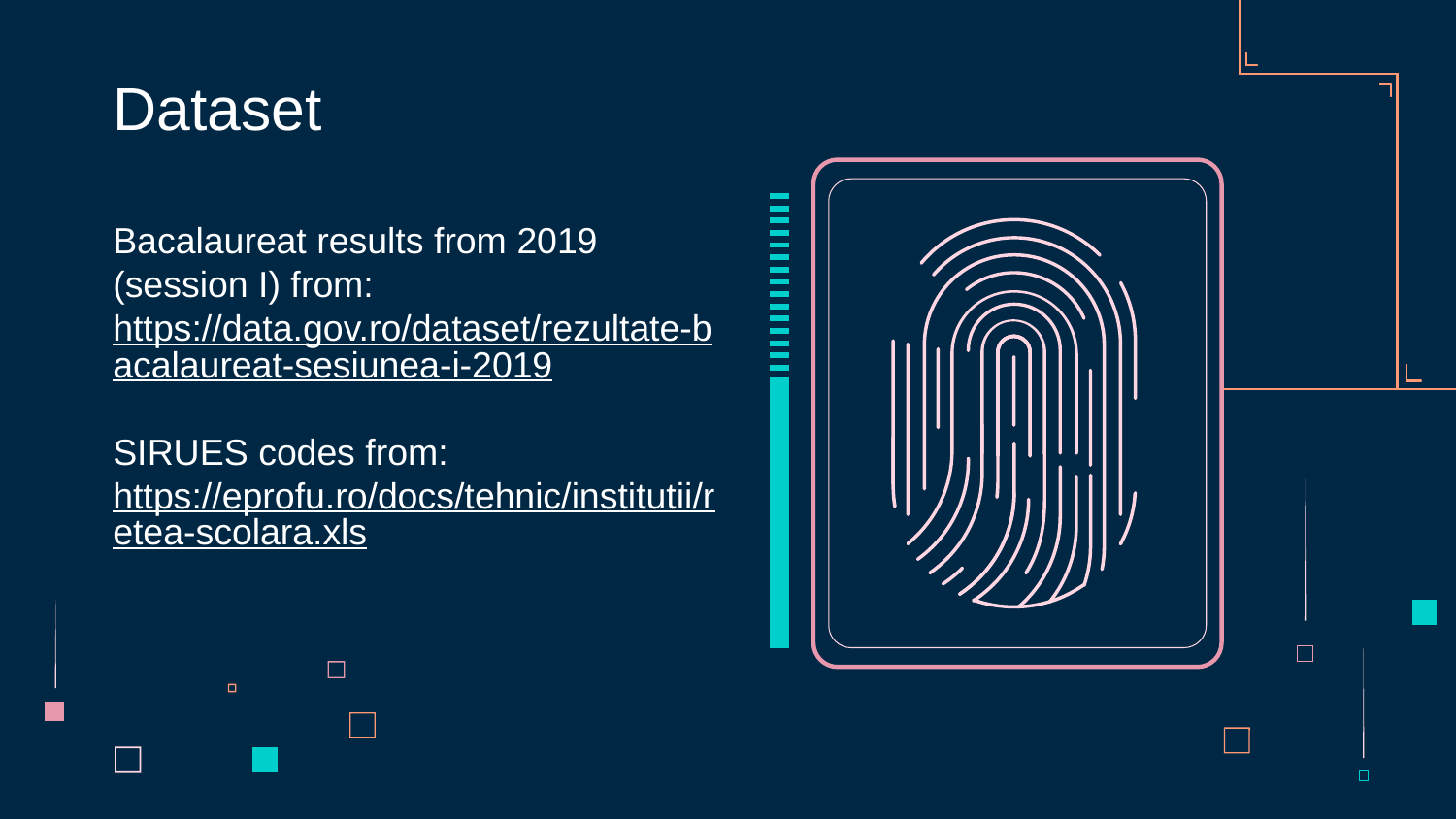

# Dataset

Bacalaureat results from 2019 (session I) from: https://data.gov.ro/dataset/rezultate-bacalaureat-sesiunea-i-2019

SIRUES codes from: https://eprofu.ro/docs/tehnic/institutii/retea-scolara.xls